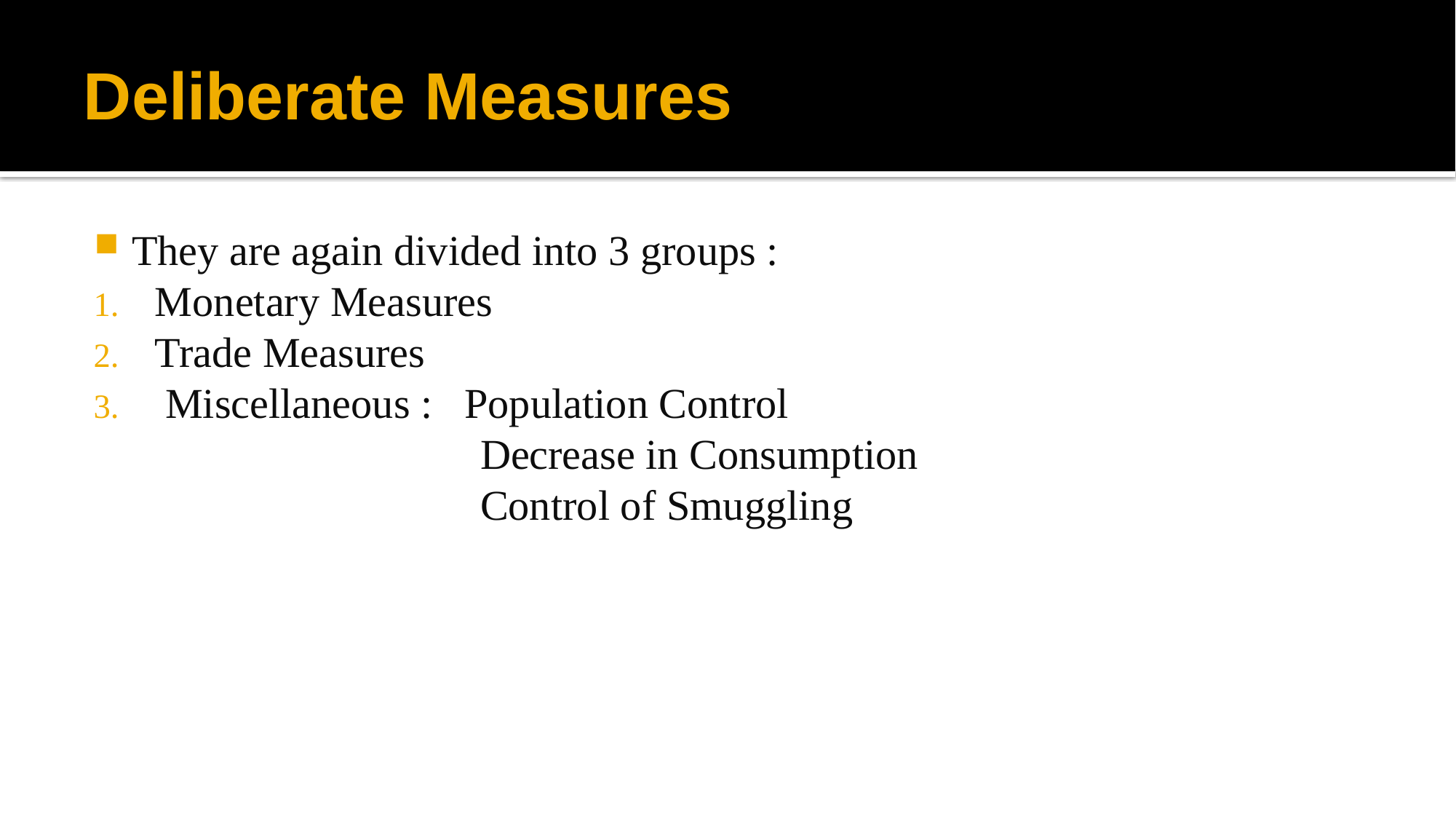

# Deliberate Measures
They are again divided into 3 groups :
Monetary Measures
Trade Measures
 Miscellaneous :   Population Control
                                      Decrease in Consumption
                                      Control of Smuggling